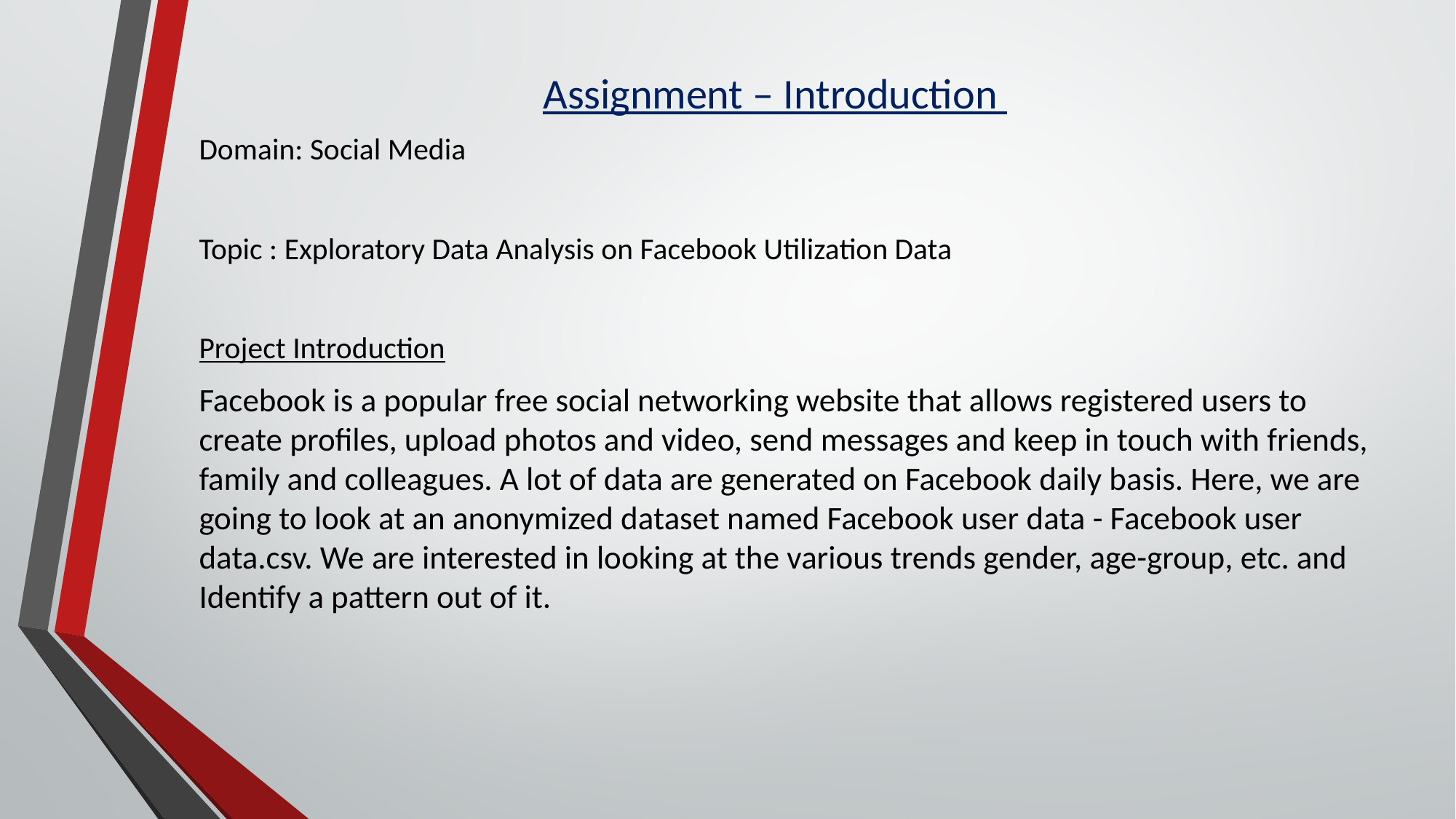

# Assignment – Introduction
Domain: Social Media

Topic : Exploratory Data Analysis on Facebook Utilization Data

Project Introduction
Facebook is a popular free social networking website that allows registered users to create profiles, upload photos and video, send messages and keep in touch with friends, family and colleagues. A lot of data are generated on Facebook daily basis. Here, we are going to look at an anonymized dataset named Facebook user data - Facebook user data.csv. We are interested in looking at the various trends gender, age-group, etc. and Identify a pattern out of it.